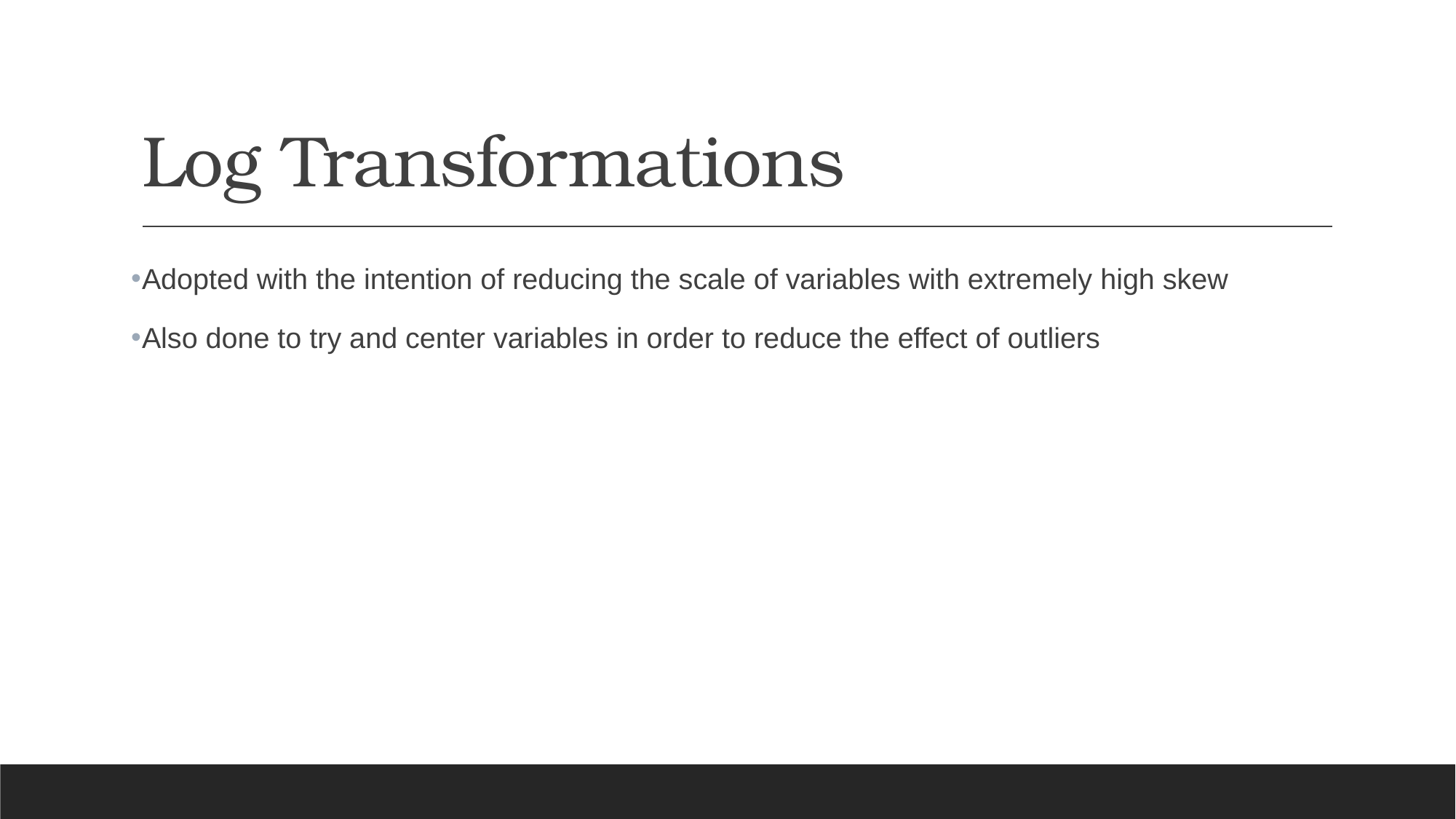

# Log Transformations
Adopted with the intention of reducing the scale of variables with extremely high skew
Also done to try and center variables in order to reduce the effect of outliers